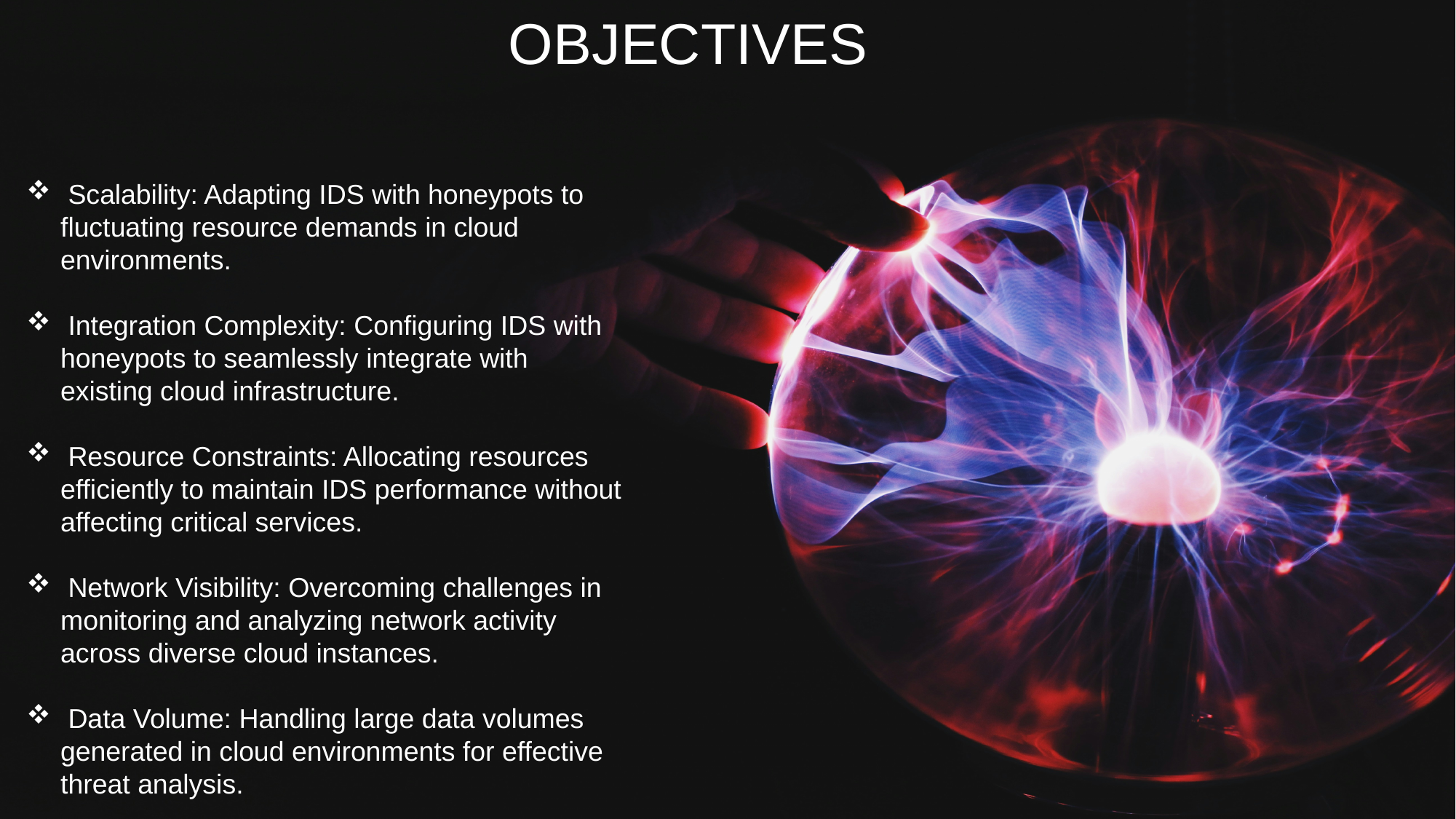

OBJECTIVES
 Scalability: Adapting IDS with honeypots to fluctuating resource demands in cloud environments.

 Integration Complexity: Configuring IDS with honeypots to seamlessly integrate with existing cloud infrastructure.

 Resource Constraints: Allocating resources efficiently to maintain IDS performance without affecting critical services.

 Network Visibility: Overcoming challenges in monitoring and analyzing network activity across diverse cloud instances.

 Data Volume: Handling large data volumes generated in cloud environments for effective threat analysis.

 Compliance Concerns: Addressing privacy and regulatory compliance issues when implementing IDS with honeypots in cloud settings.